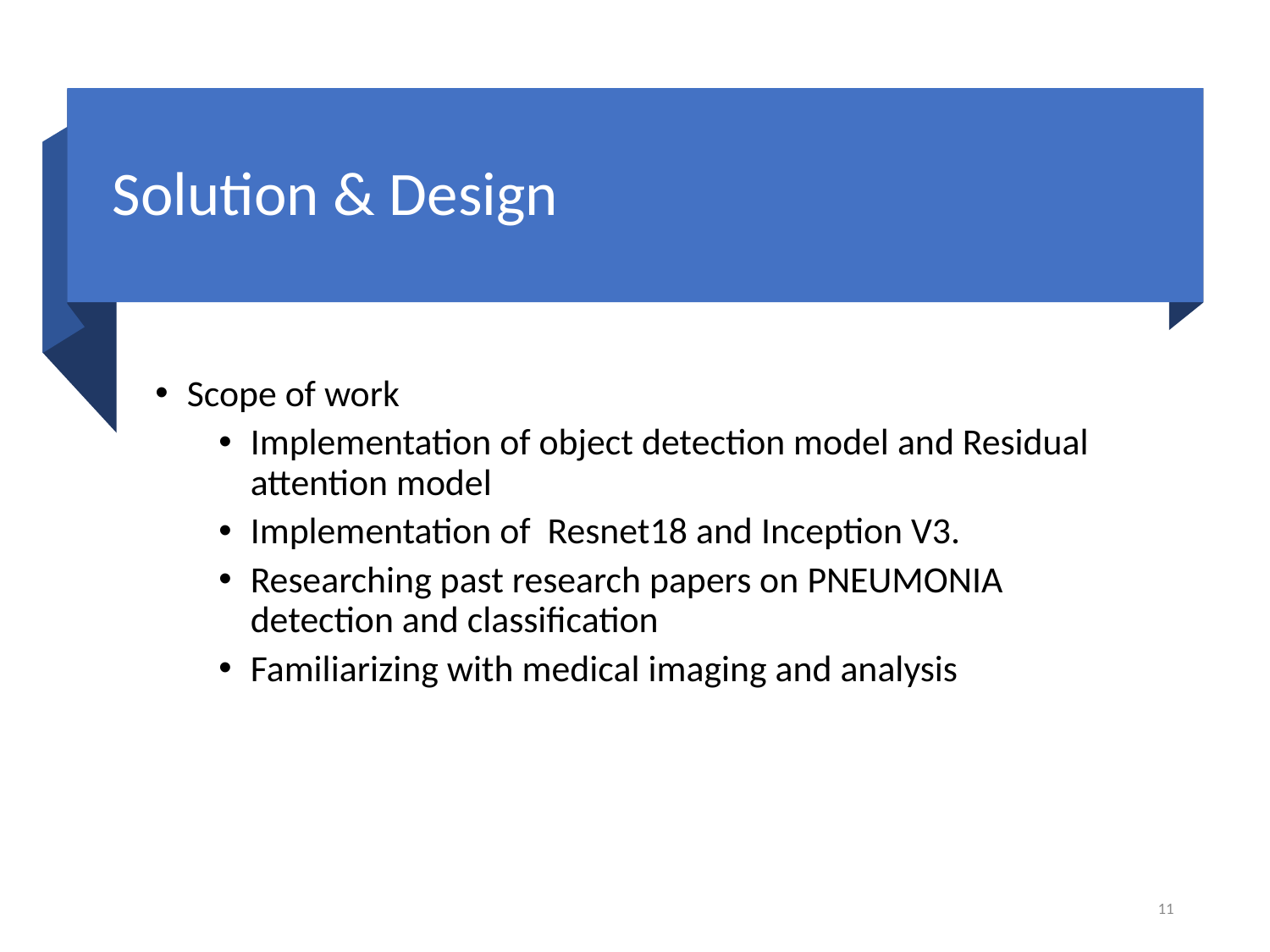

# Solution & Design

Scope of work
Implementation of object detection model and Residual attention model
Implementation of  Resnet18 and Inception V3.
Researching past research papers on PNEUMONIA  detection and classification
Familiarizing with medical imaging and analysis

11